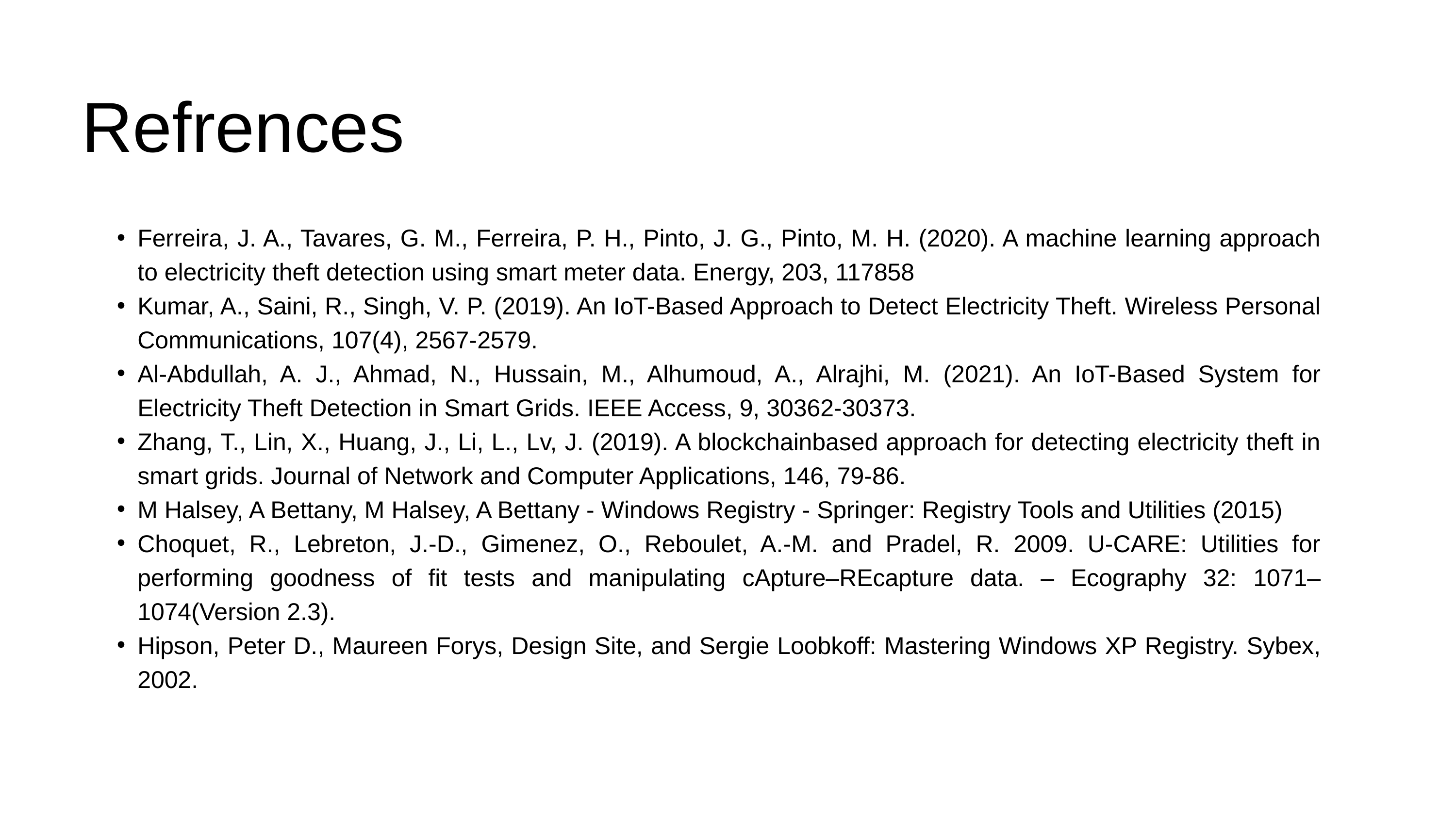

Refrences
Ferreira, J. A., Tavares, G. M., Ferreira, P. H., Pinto, J. G., Pinto, M. H. (2020). A machine learning approach to electricity theft detection using smart meter data. Energy, 203, 117858
Kumar, A., Saini, R., Singh, V. P. (2019). An IoT-Based Approach to Detect Electricity Theft. Wireless Personal Communications, 107(4), 2567-2579.
Al-Abdullah, A. J., Ahmad, N., Hussain, M., Alhumoud, A., Alrajhi, M. (2021). An IoT-Based System for Electricity Theft Detection in Smart Grids. IEEE Access, 9, 30362-30373.
Zhang, T., Lin, X., Huang, J., Li, L., Lv, J. (2019). A blockchainbased approach for detecting electricity theft in smart grids. Journal of Network and Computer Applications, 146, 79-86.
M Halsey, A Bettany, M Halsey, A Bettany - Windows Registry - Springer: Registry Tools and Utilities (2015)
Choquet, R., Lebreton, J.-D., Gimenez, O., Reboulet, A.-M. and Pradel, R. 2009. U-CARE: Utilities for performing goodness of fit tests and manipulating cApture–REcapture data. – Ecography 32: 1071–1074(Version 2.3).
Hipson, Peter D., Maureen Forys, Design Site, and Sergie Loobkoff: Mastering Windows XP Registry. Sybex, 2002.